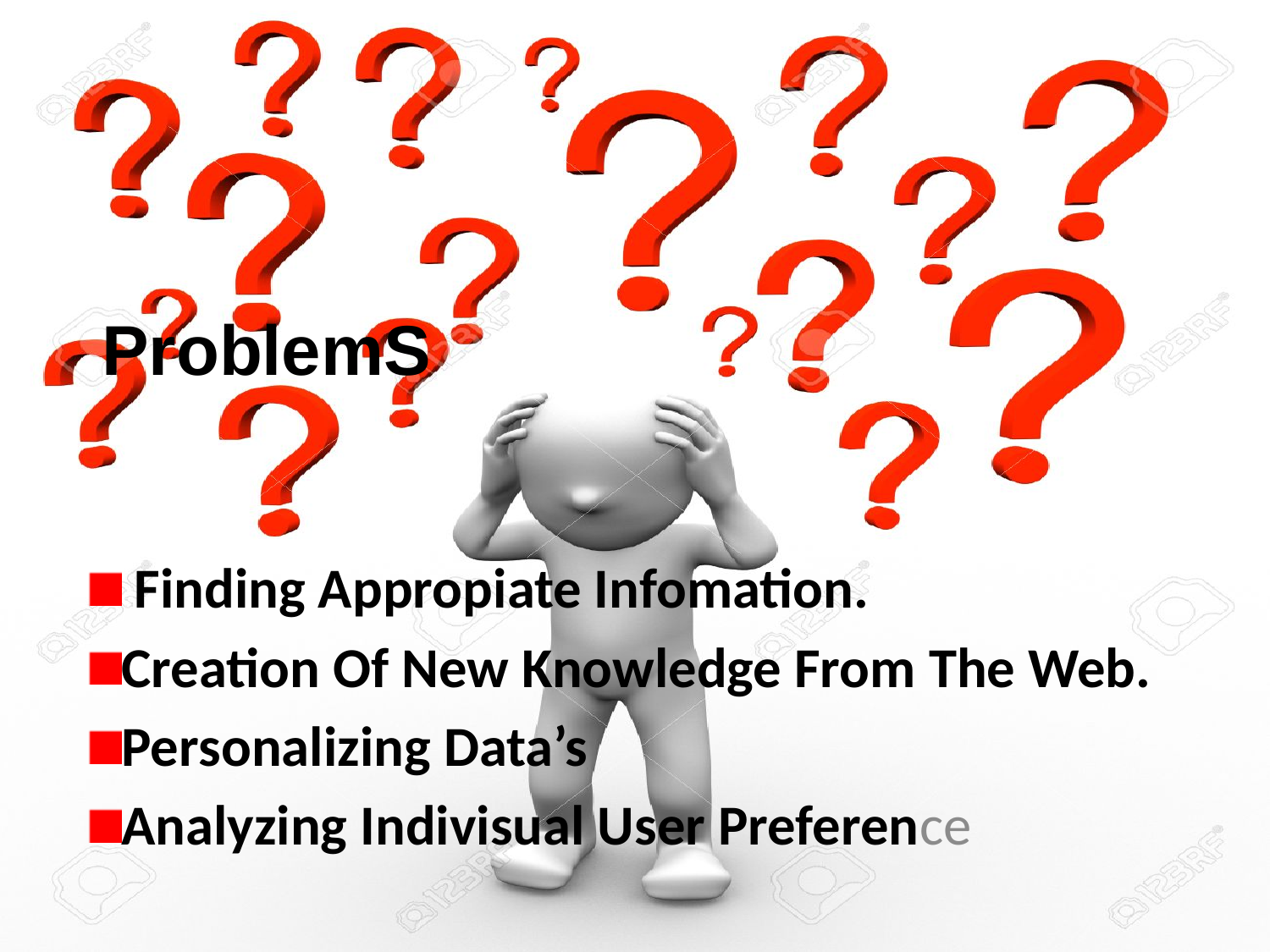

# ProblemS
 Finding Appropiate Infomation.
Creation Of New Knowledge From The Web.
Personalizing Data’s
Analyzing Indivisual User Preference